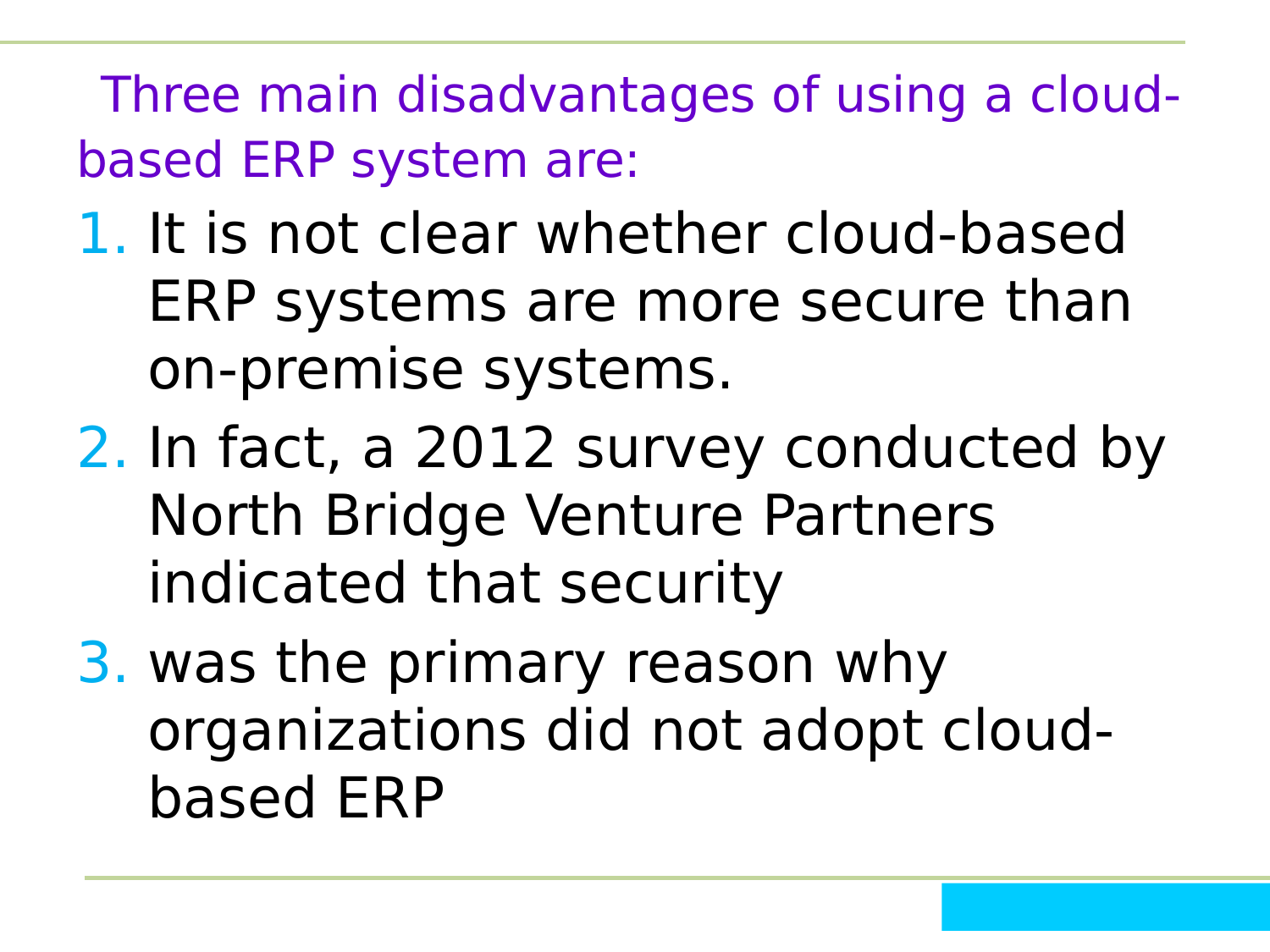

# Three main disadvantages of using a cloud-based ERP system are:
It is not clear whether cloud-based ERP systems are more secure than on-premise systems.
In fact, a 2012 survey conducted by North Bridge Venture Partners indicated that security
was the primary reason why organizations did not adopt cloud-based ERP